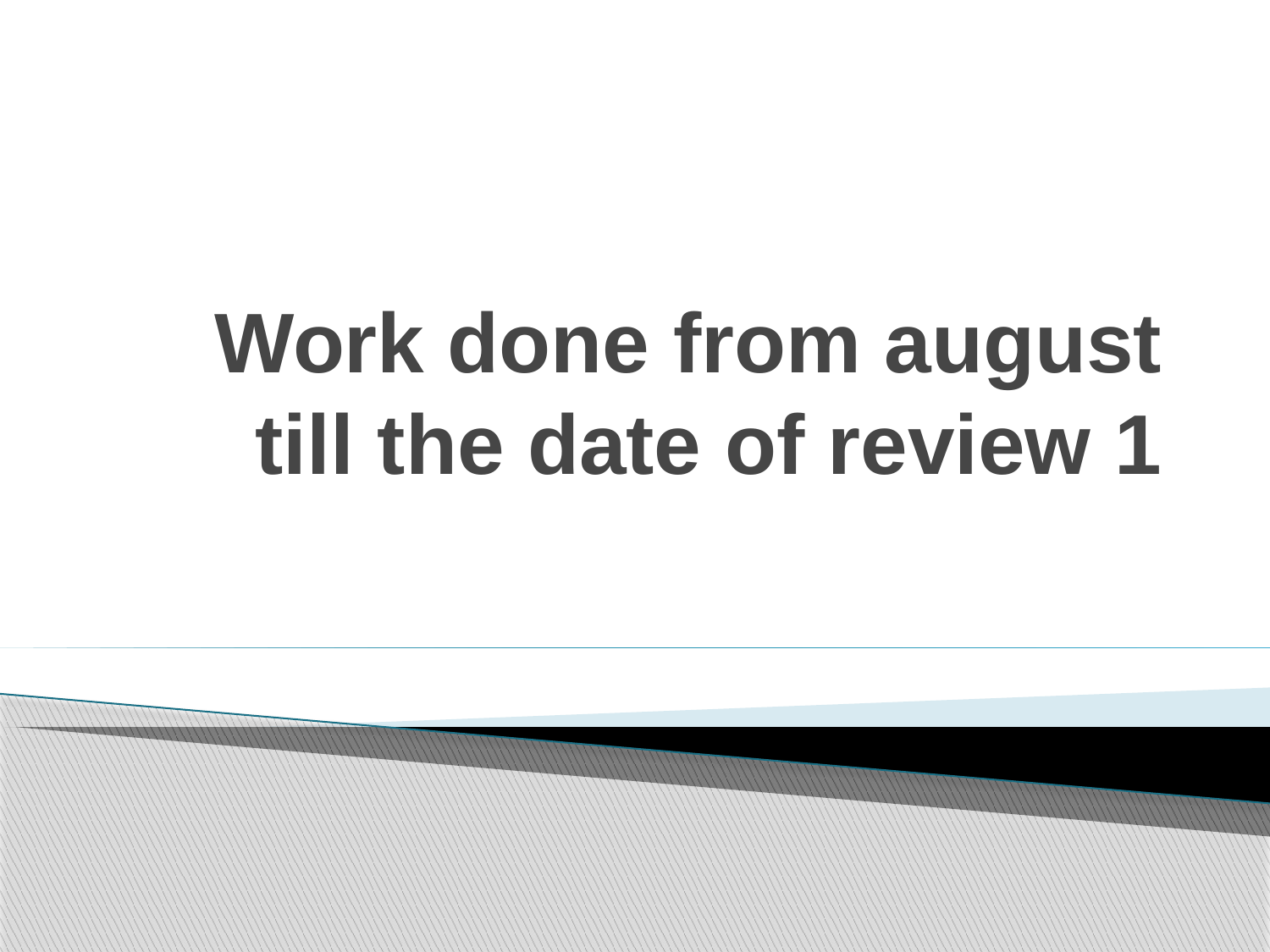

# Work done from august till the date of review 1